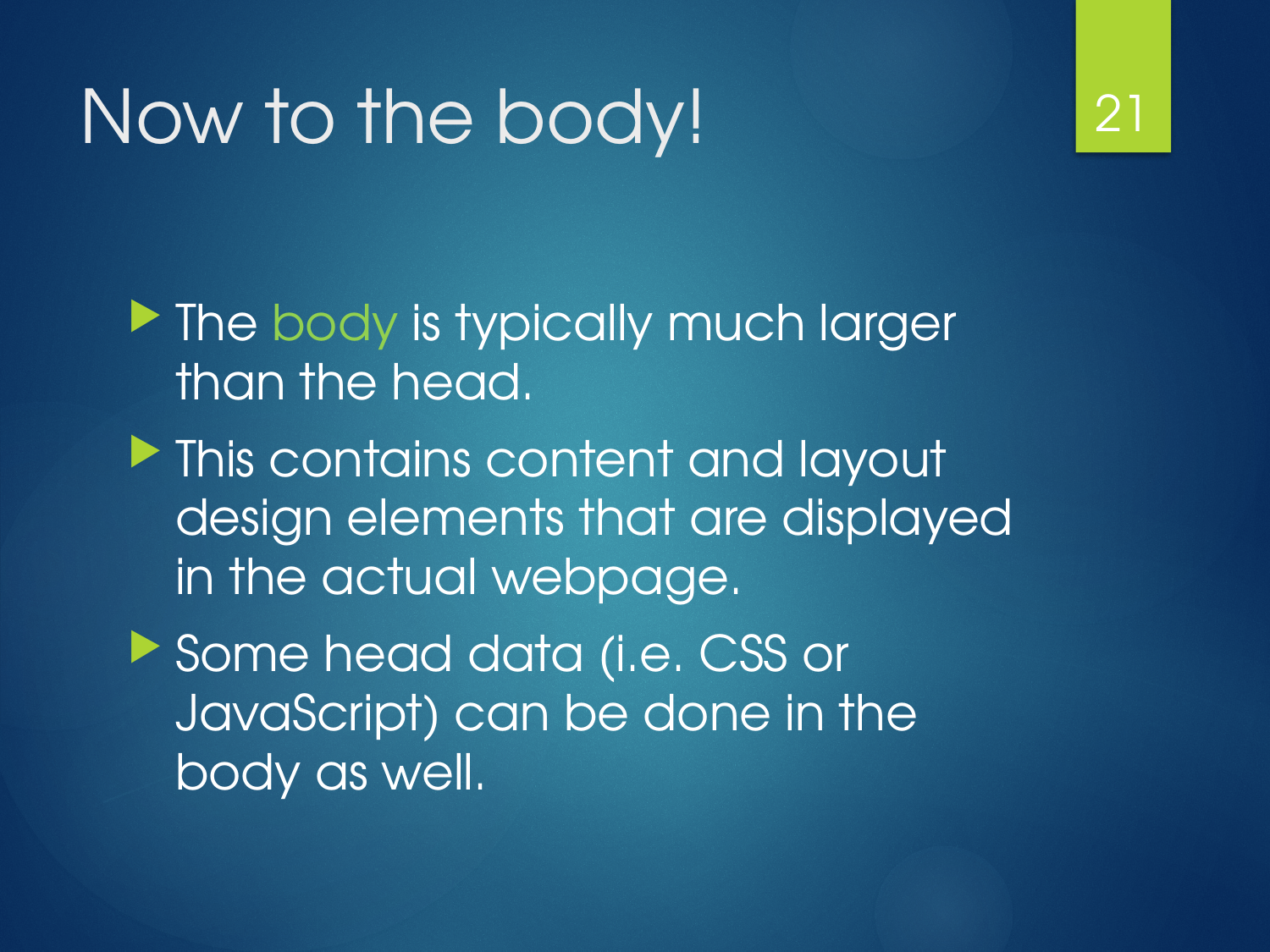

21
# Now to the body!
The body is typically much larger than the head.
This contains content and layout design elements that are displayed in the actual webpage.
Some head data (i.e. CSS or JavaScript) can be done in the body as well.